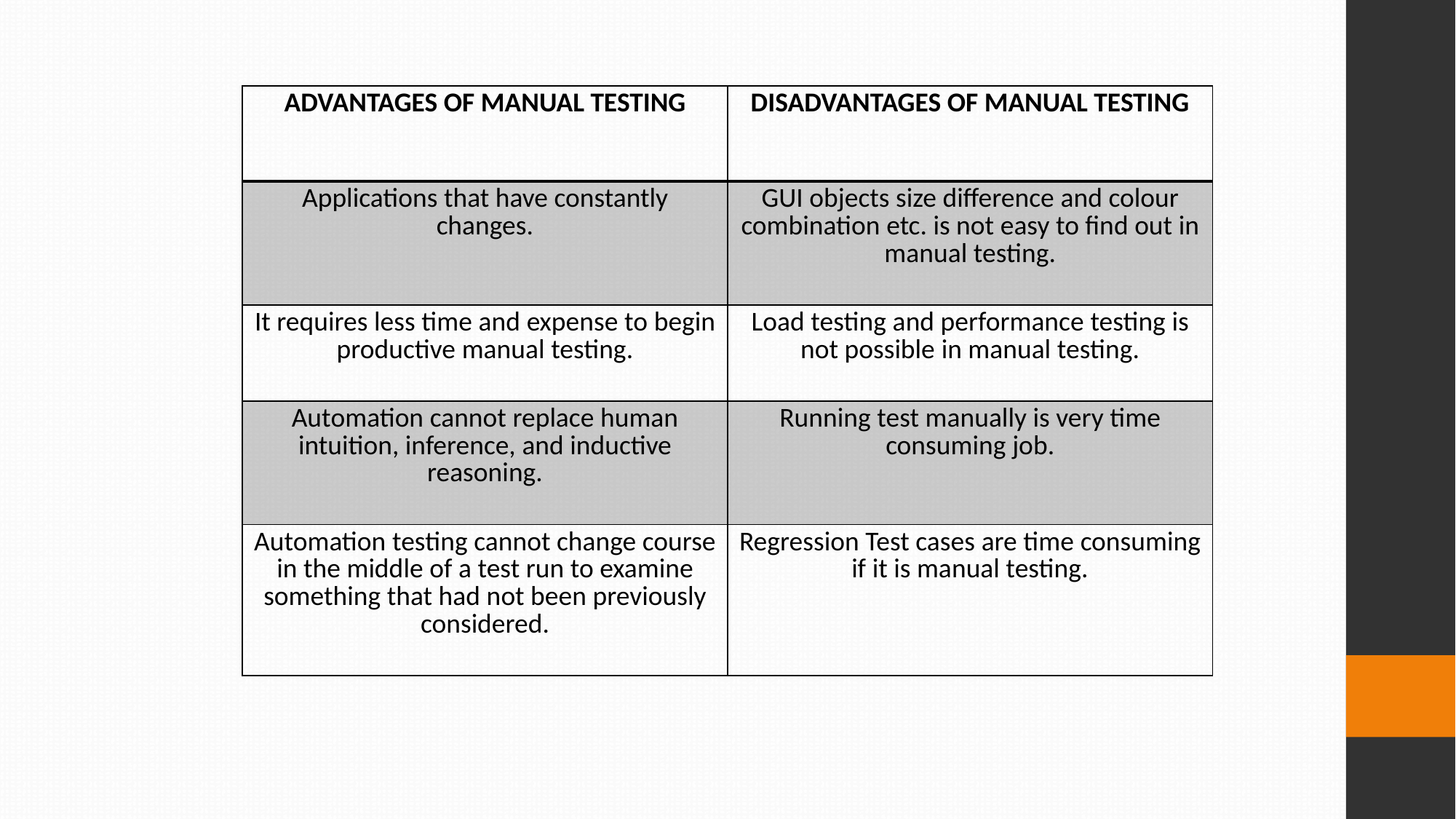

| ADVANTAGES OF MANUAL TESTING | DISADVANTAGES OF MANUAL TESTING |
| --- | --- |
| Applications that have constantly changes. | GUI objects size difference and colour combination etc. is not easy to find out in manual testing. |
| It requires less time and expense to begin productive manual testing. | Load testing and performance testing is not possible in manual testing. |
| Automation cannot replace human intuition, inference, and inductive reasoning. | Running test manually is very time consuming job. |
| Automation testing cannot change course in the middle of a test run to examine something that had not been previously considered. | Regression Test cases are time consuming if it is manual testing. |